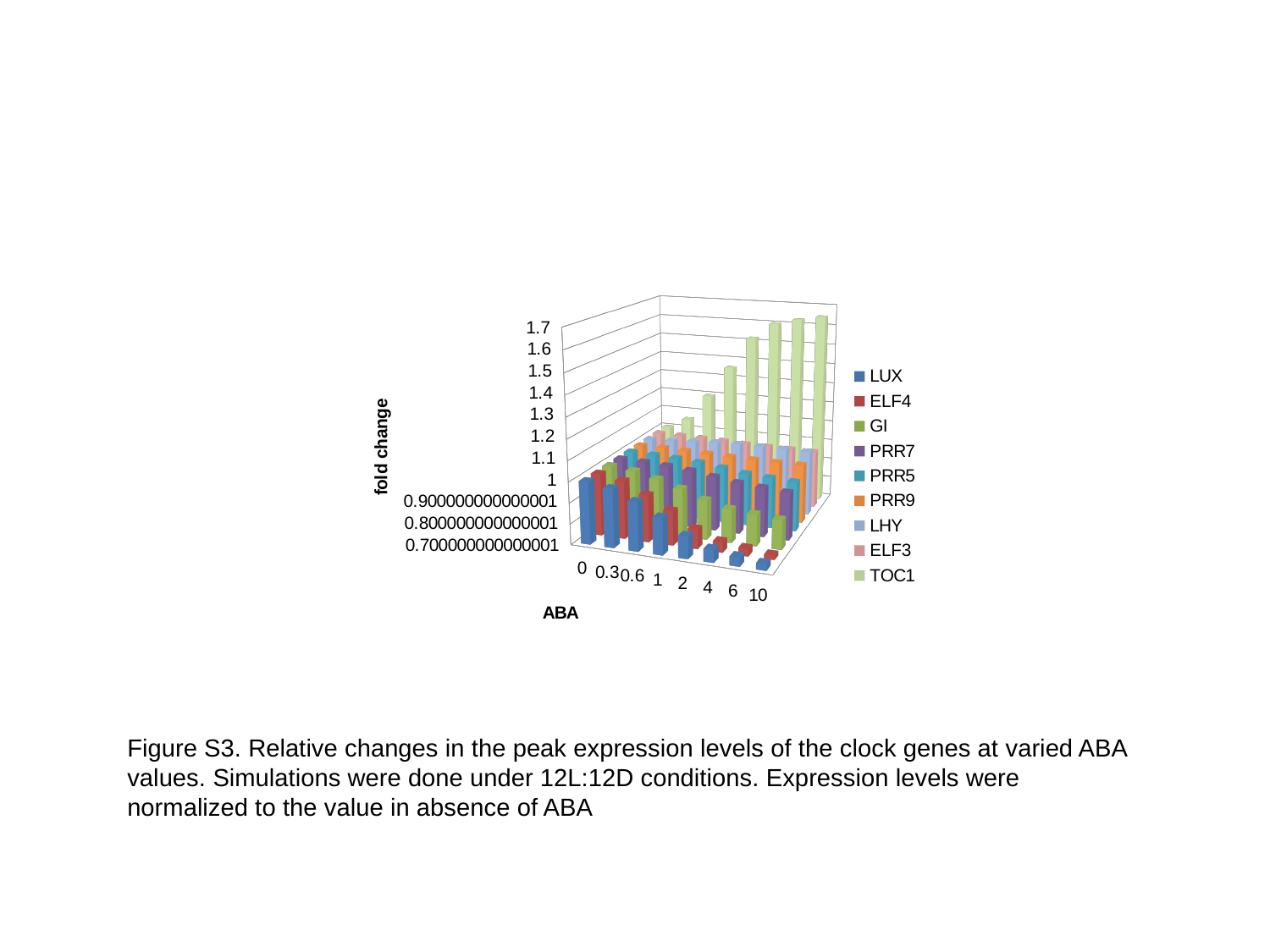

[unsupported chart]

Figure S3. Relative changes in the peak expression levels of the clock genes at varied ABA values. Simulations were done under 12L:12D conditions. Expression levels were normalized to the value in absence of ABA